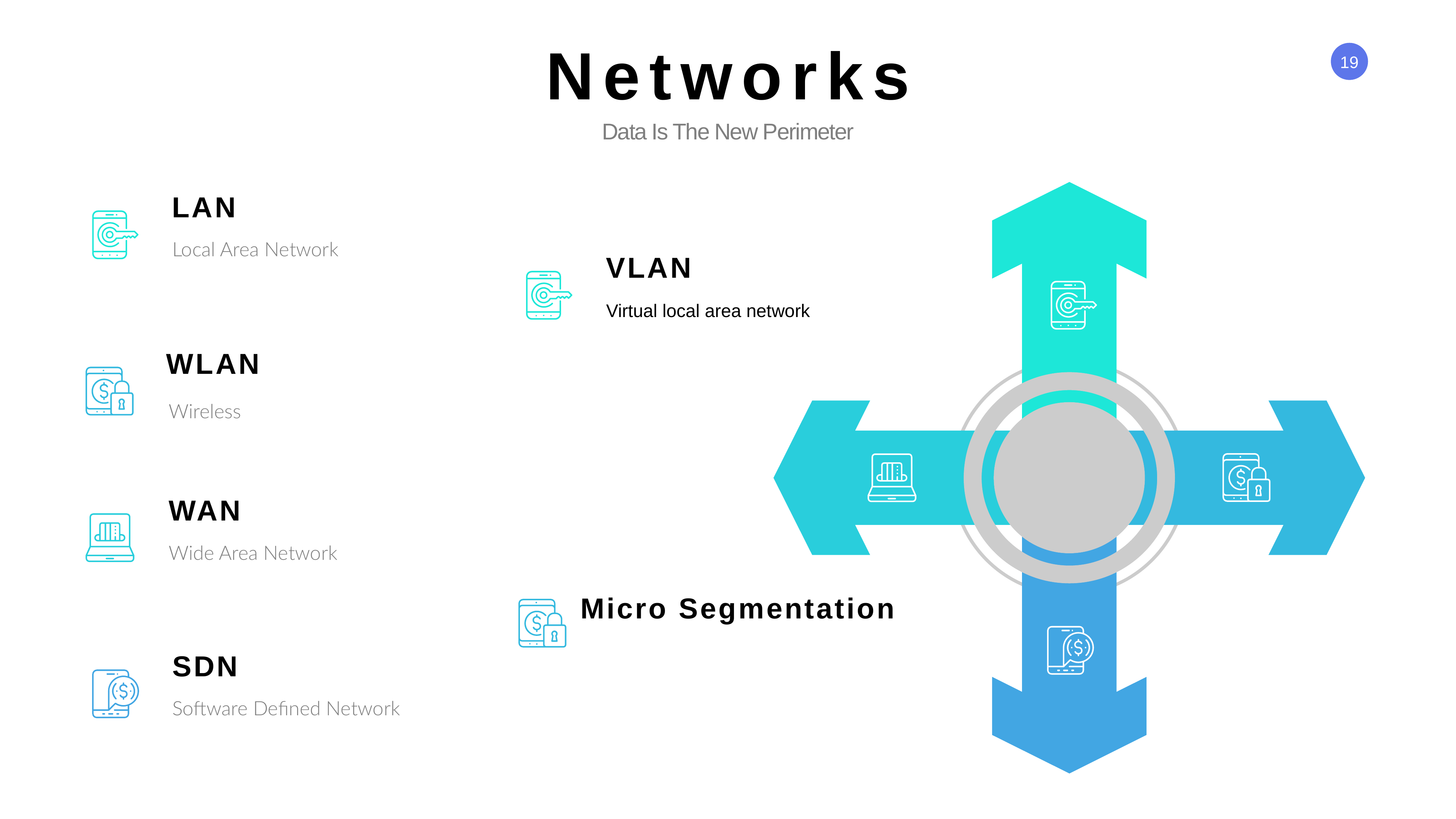

Networks
Data Is The New Perimeter

LAN

Local Area Network
VLAN

Virtual local area network
WLAN

Wireless

WAN

Wide Area Network

Micro Segmentation

SDN

Software Defined Network